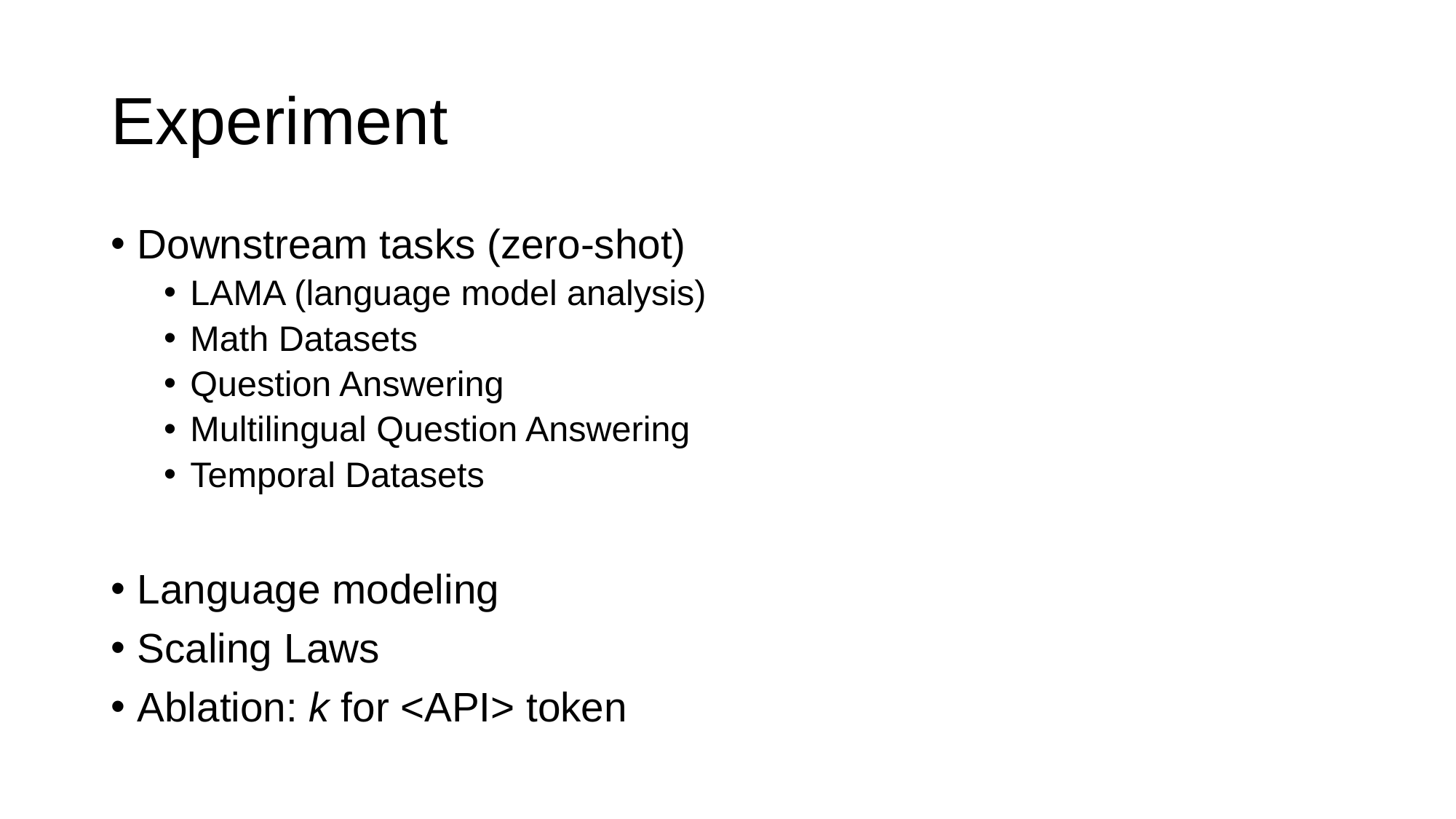

# Experiment
Downstream tasks (zero-shot)
LAMA (language model analysis)
Math Datasets
Question Answering
Multilingual Question Answering
Temporal Datasets

Language modeling
Scaling Laws
Ablation: k for <API> token